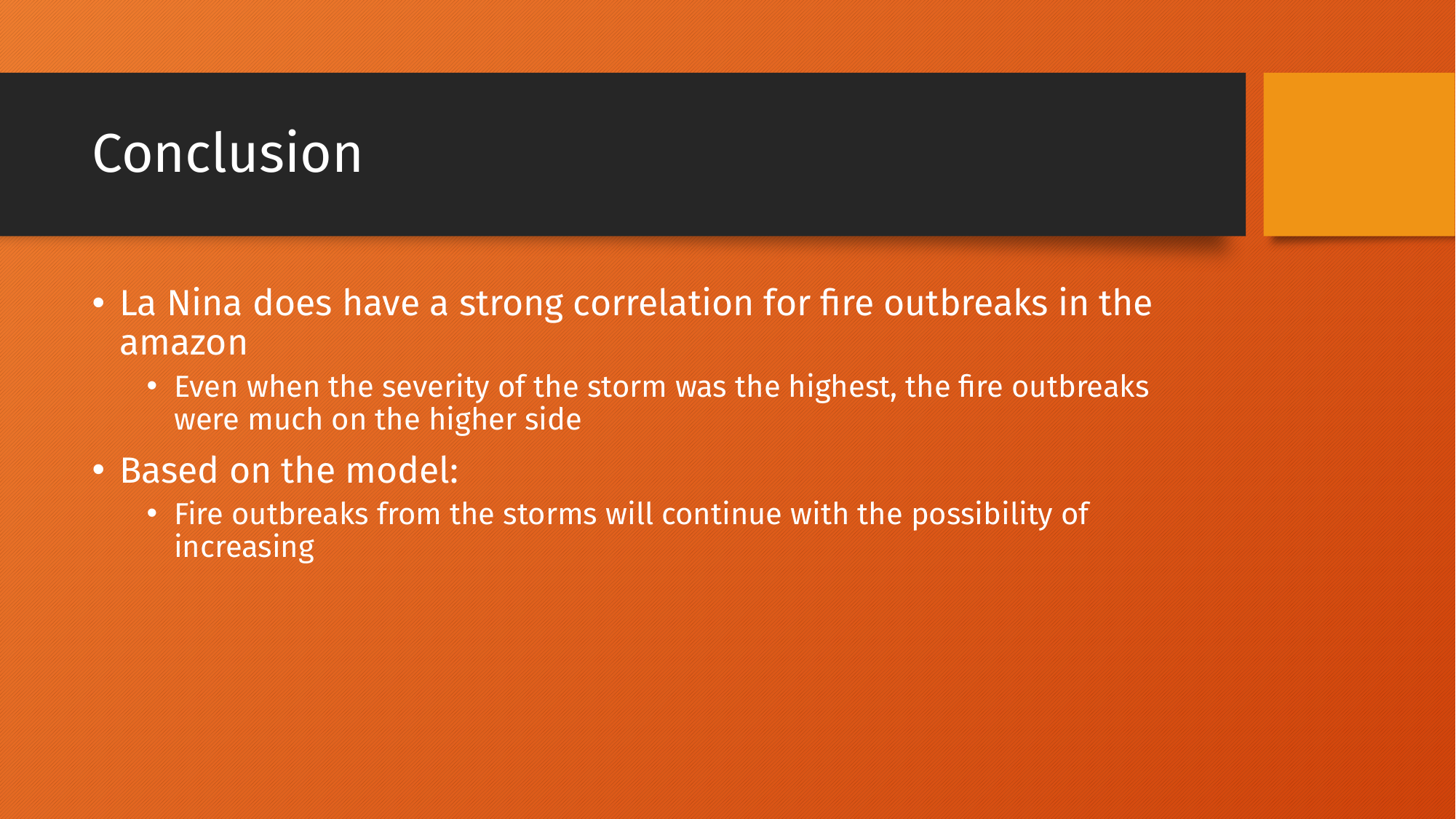

# Conclusion
La Nina does have a strong correlation for fire outbreaks in the amazon
Even when the severity of the storm was the highest, the fire outbreaks were much on the higher side
Based on the model:
Fire outbreaks from the storms will continue with the possibility of increasing